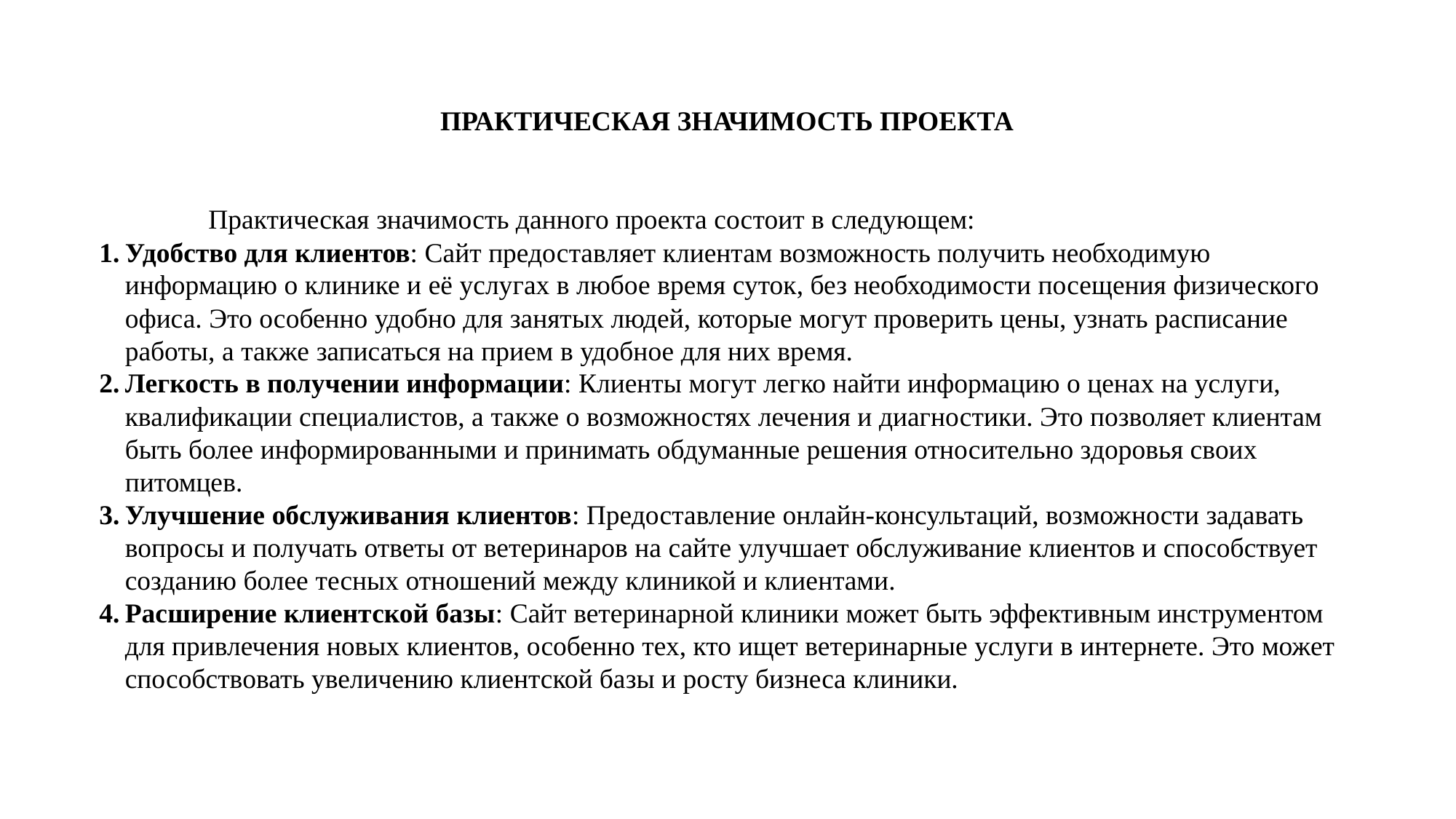

ПРАКТИЧЕСКАЯ ЗНАЧИМОСТЬ ПРОЕКТА

	Практическая значимость данного проекта состоит в следующем:
Удобство для клиентов: Сайт предоставляет клиентам возможность получить необходимую информацию о клинике и её услугах в любое время суток, без необходимости посещения физического офиса. Это особенно удобно для занятых людей, которые могут проверить цены, узнать расписание работы, а также записаться на прием в удобное для них время.
Легкость в получении информации: Клиенты могут легко найти информацию о ценах на услуги, квалификации специалистов, а также о возможностях лечения и диагностики. Это позволяет клиентам быть более информированными и принимать обдуманные решения относительно здоровья своих питомцев.
Улучшение обслуживания клиентов: Предоставление онлайн-консультаций, возможности задавать вопросы и получать ответы от ветеринаров на сайте улучшает обслуживание клиентов и способствует созданию более тесных отношений между клиникой и клиентами.
Расширение клиентской базы: Сайт ветеринарной клиники может быть эффективным инструментом для привлечения новых клиентов, особенно тех, кто ищет ветеринарные услуги в интернете. Это может способствовать увеличению клиентской базы и росту бизнеса клиники.